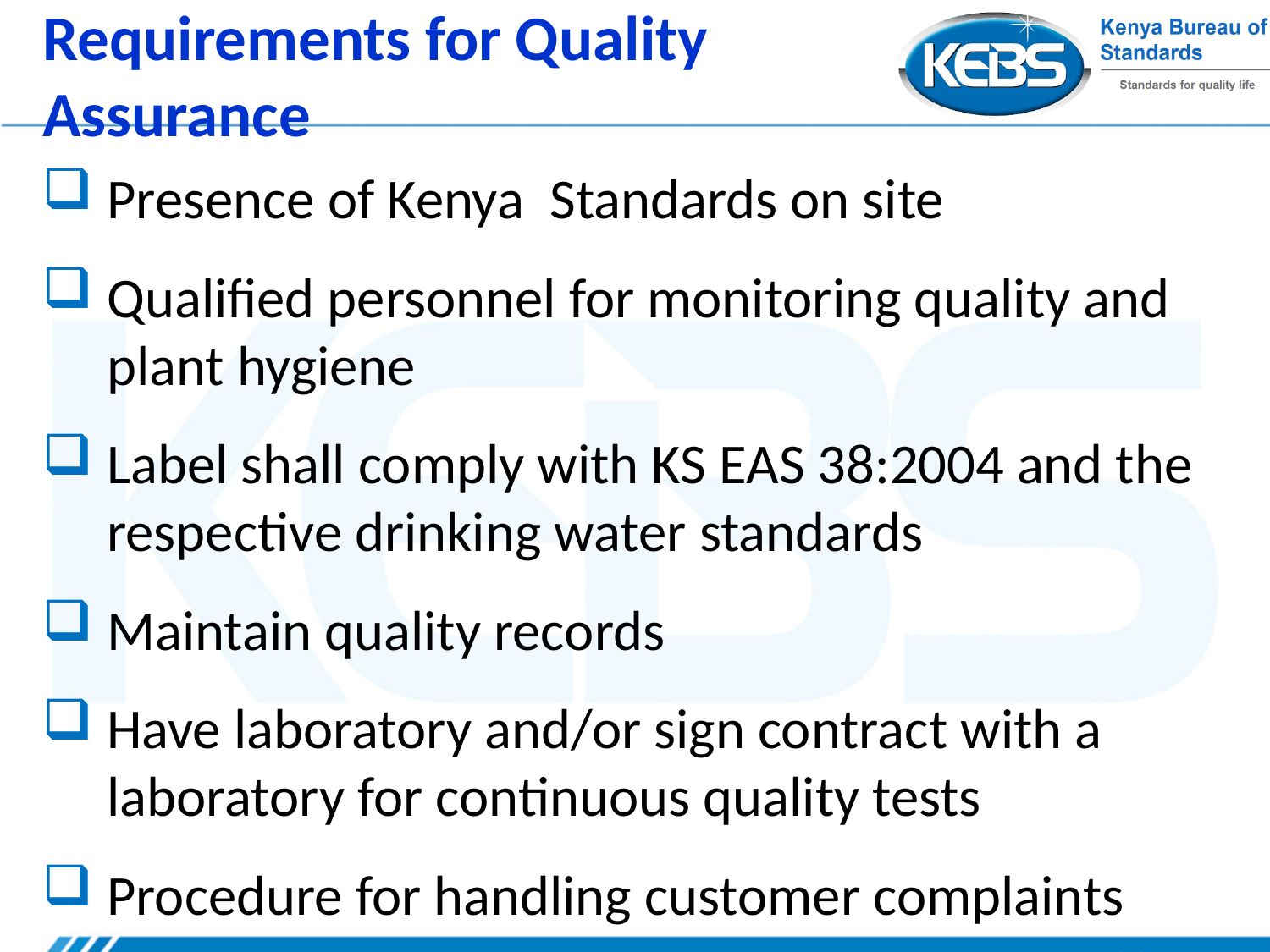

# Requirements for Quality Assurance
Presence of Kenya  Standards on site

Qualified personnel for monitoring quality and plant hygiene

Label shall comply with KS EAS 38:2004 and the respective drinking water standards

Maintain quality records

Have laboratory and/or sign contract with a laboratory for continuous quality tests

Procedure for handling customer complaints